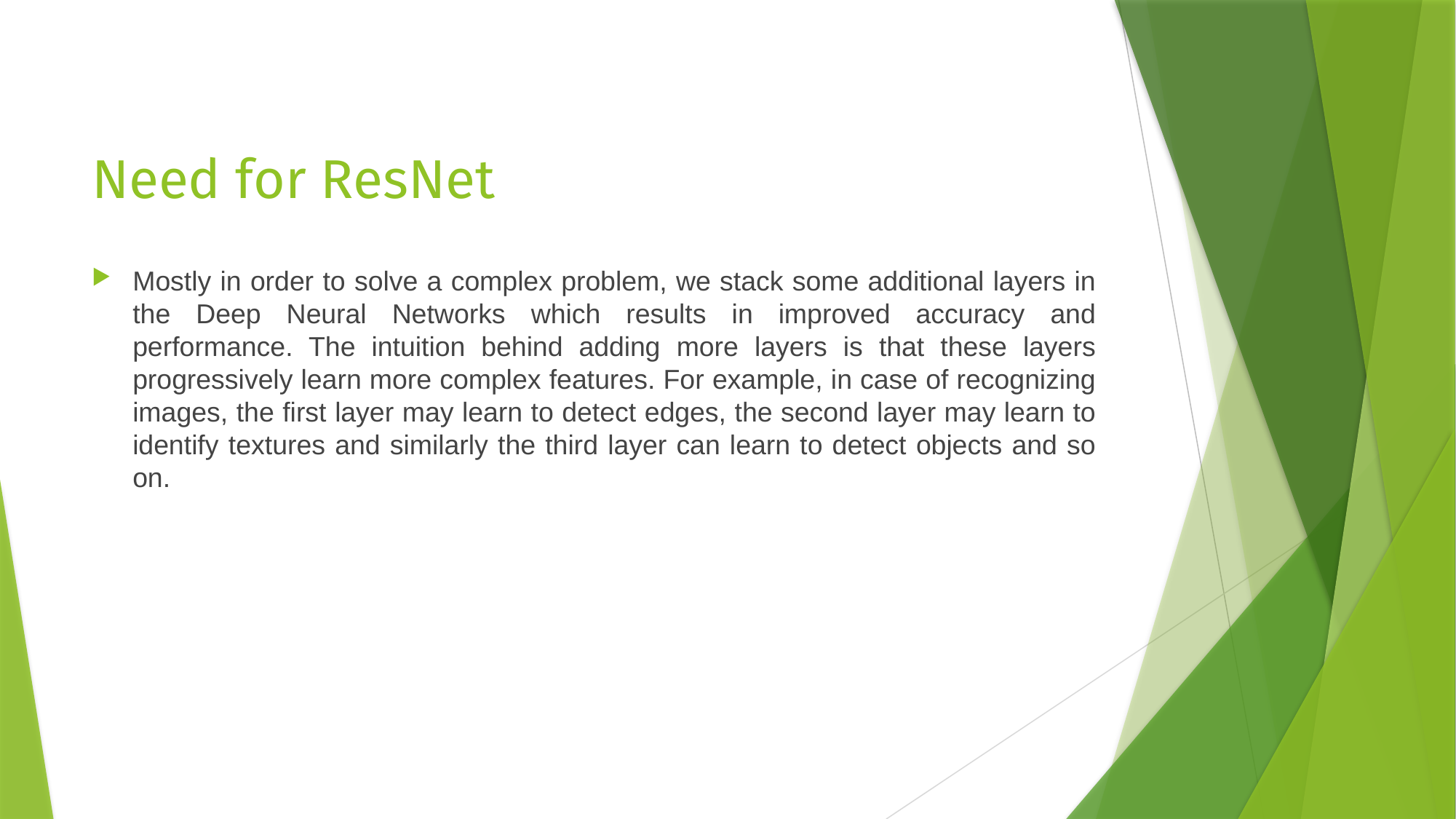

# Need for ResNet
Mostly in order to solve a complex problem, we stack some additional layers in the Deep Neural Networks which results in improved accuracy and performance. The intuition behind adding more layers is that these layers progressively learn more complex features. For example, in case of recognizing images, the first layer may learn to detect edges, the second layer may learn to identify textures and similarly the third layer can learn to detect objects and so on.